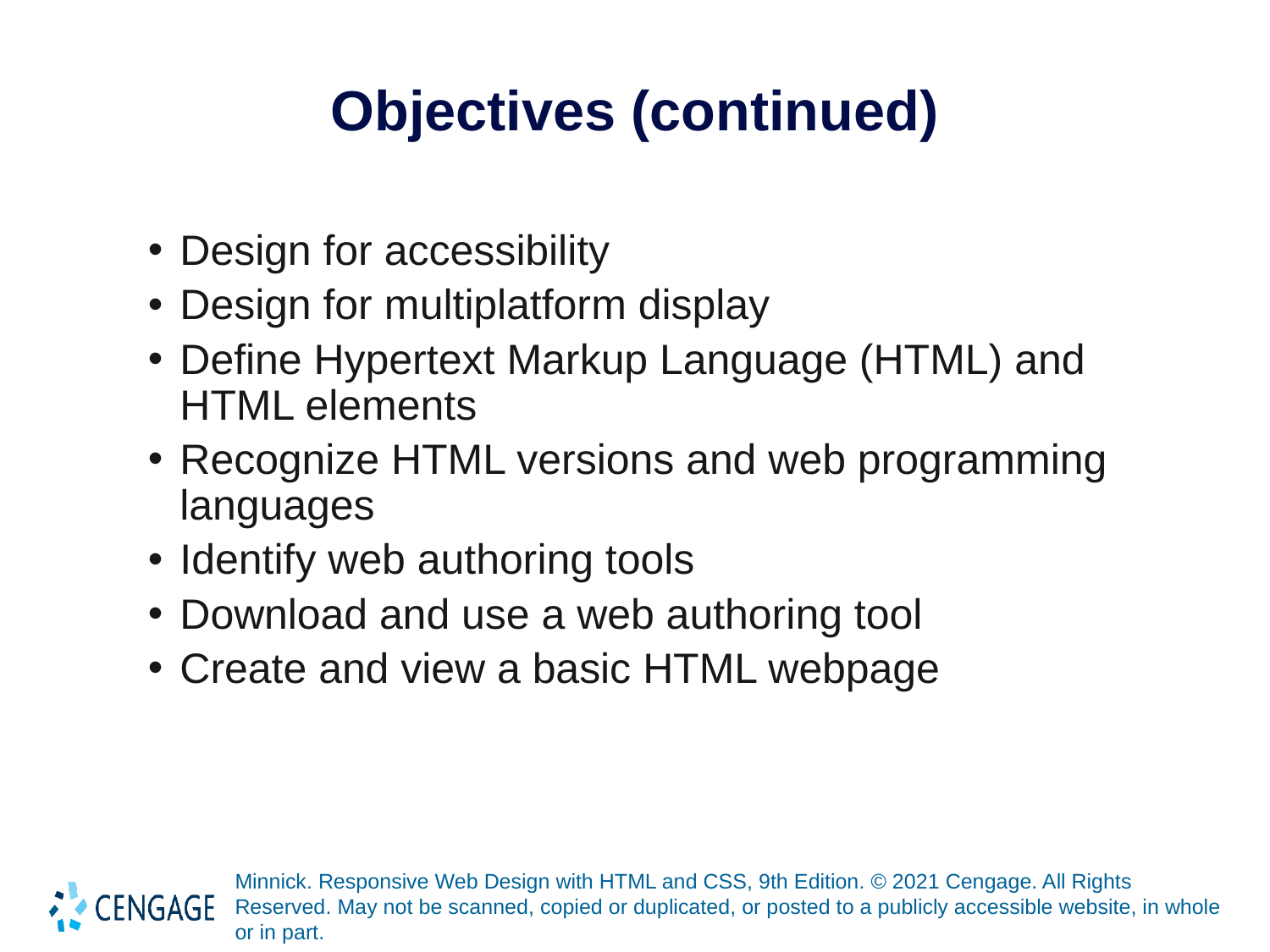

# Objectives (continued)

Design for accessibility
Design for multiplatform display
Define Hypertext Markup Language (HTML) and HTML elements
Recognize HTML versions and web programming languages
Identify web authoring tools
Download and use a web authoring tool
Create and view a basic HTML webpage
Minnick. Responsive Web Design with HTML and CSS, 9th Edition. © 2021 Cengage. All Rights Reserved. May not be scanned, copied or duplicated, or posted to a publicly accessible website, in whole or in part.